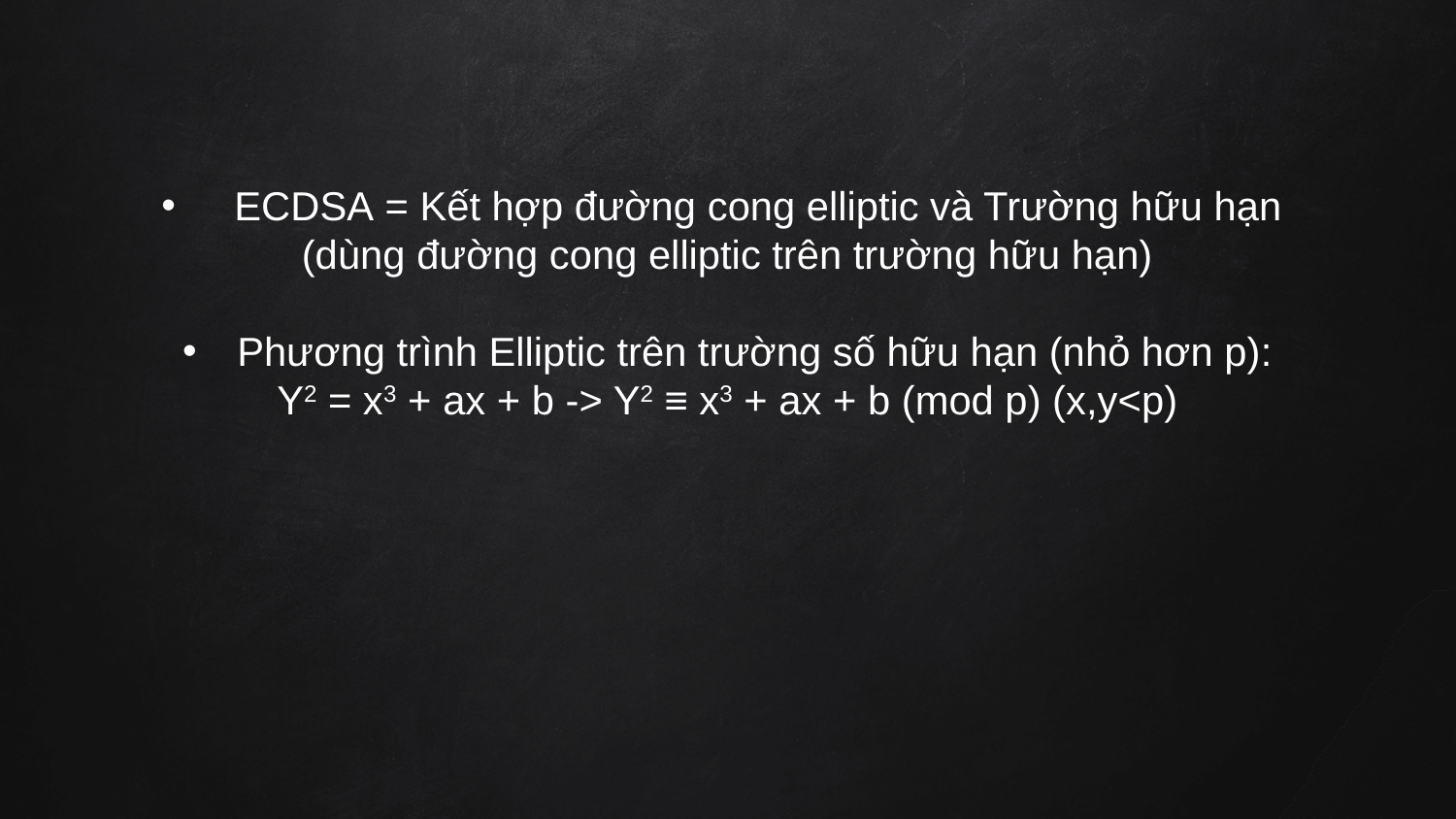

ECDSA = Kết hợp đường cong elliptic và Trường hữu hạn
(dùng đường cong elliptic trên trường hữu hạn)

Phương trình Elliptic trên trường số hữu hạn (nhỏ hơn p):
Y2 = x3 + ax + b -> Y2 ≡ x3 + ax + b (mod p) (x,y<p)